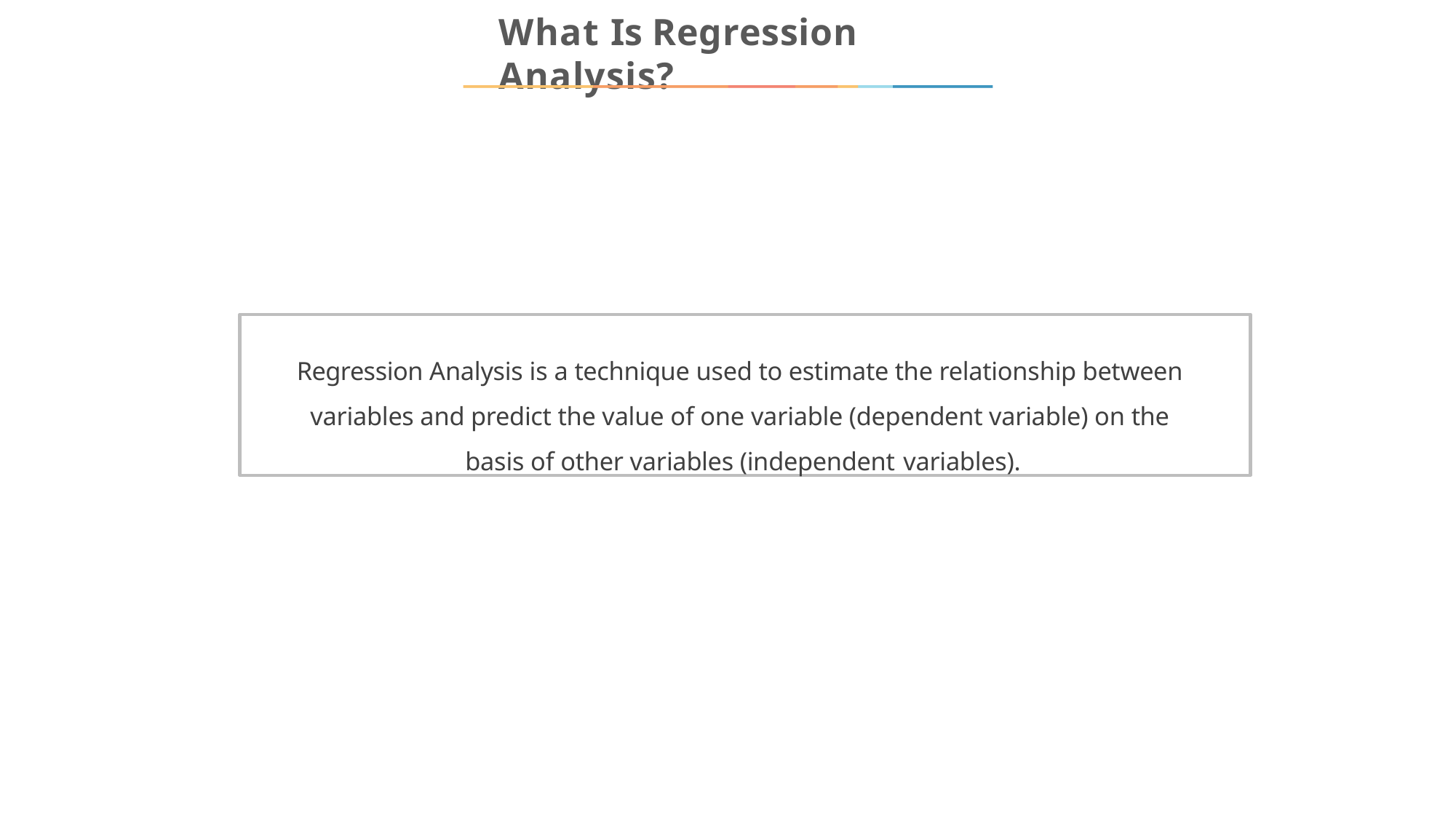

What Is Regression Analysis?

Regression Analysis is a technique used to estimate the relationship between  variables and predict the value of one variable (dependent variable) on the  basis of other variables (independent variables).